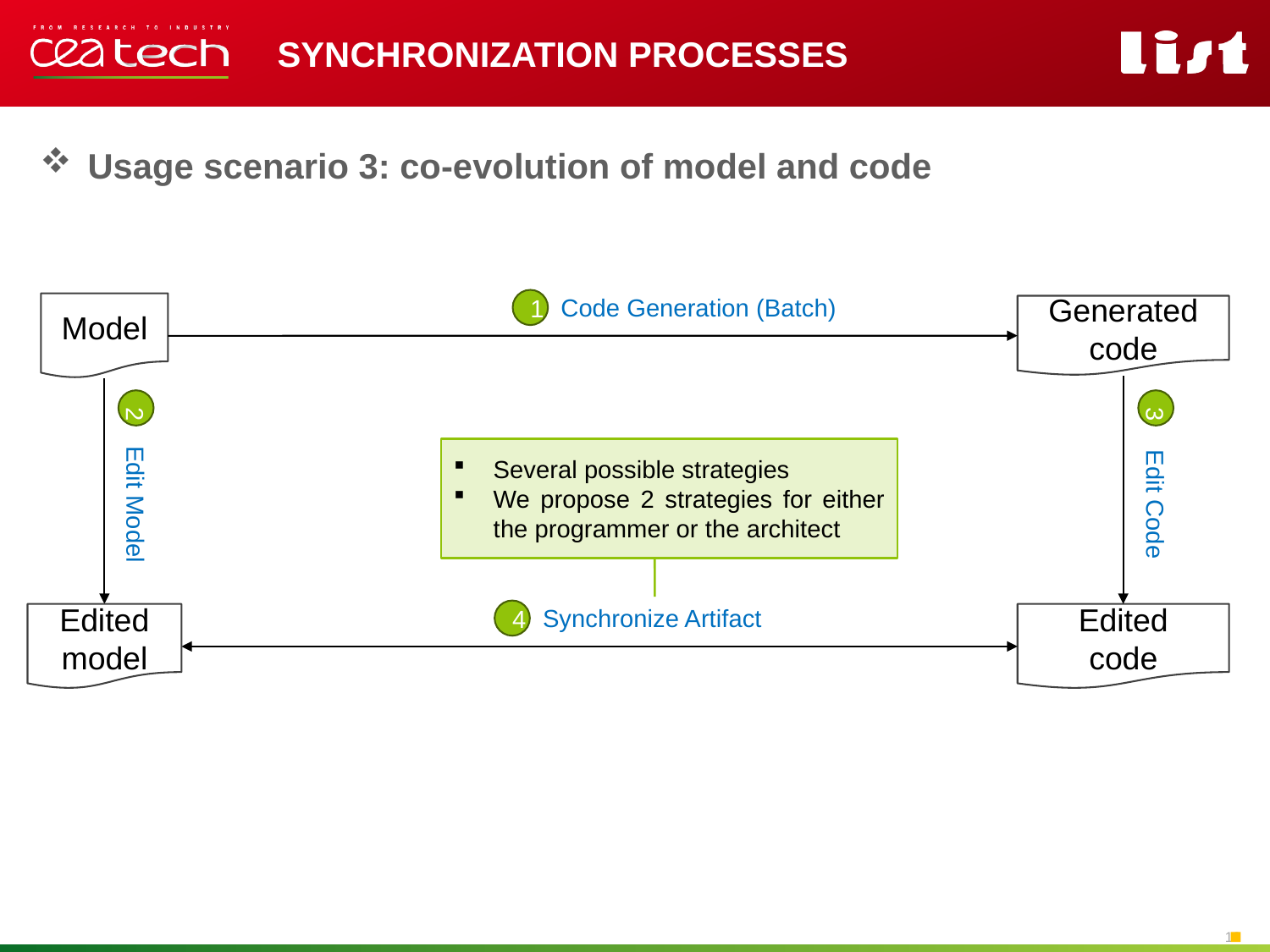

Synchronization processes
Usage scenario 3: co-evolution of model and code
Code Generation (Batch)
1
Model
Generated code
Several possible strategies
We propose 2 strategies for either the programmer or the architect
Edit Code
3
Edit Model
2
Synchronize Artifact
4
Edited model
Edited
code